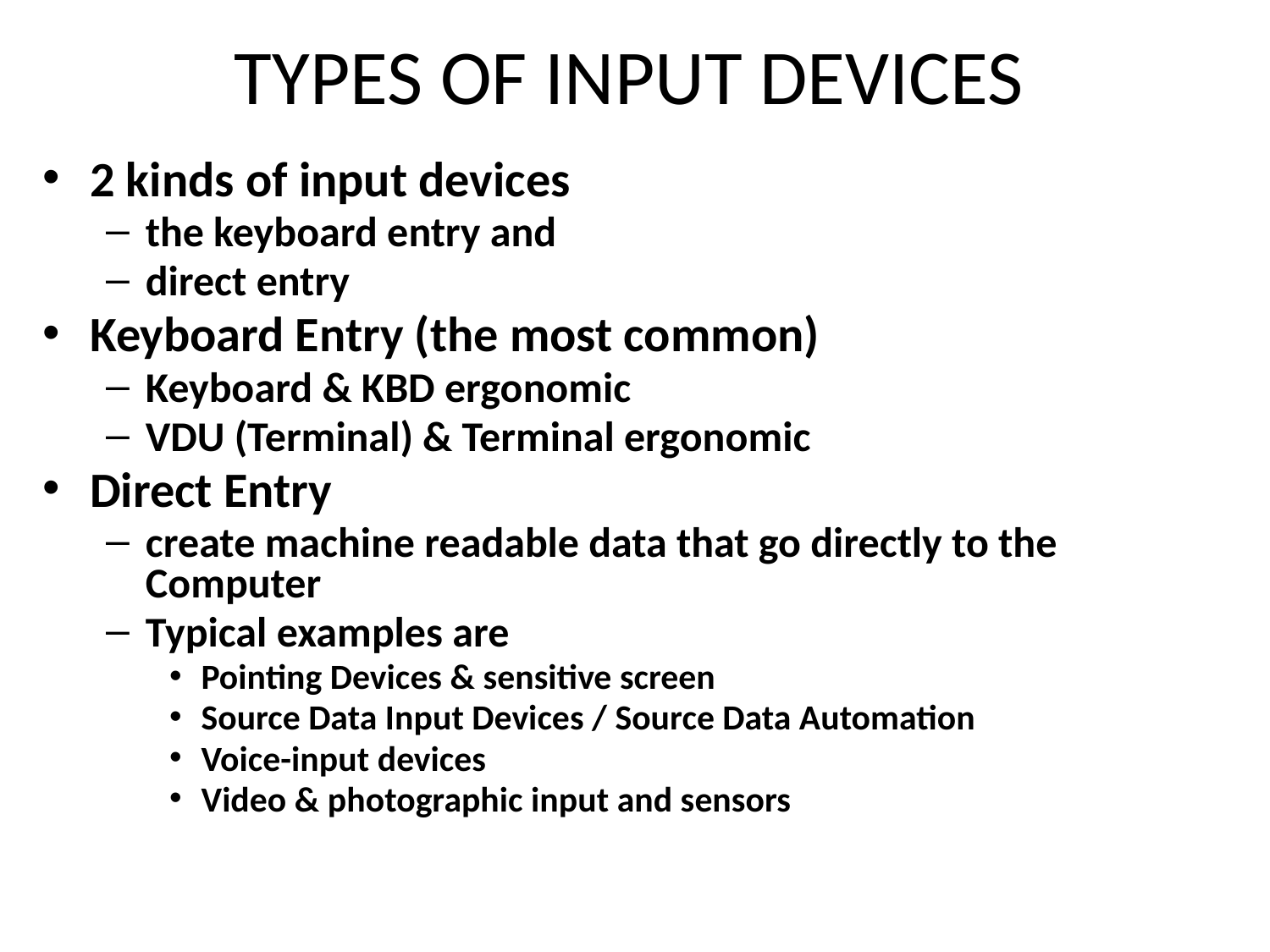

# TYPES OF INPUT DEVICES
2 kinds of input devices
the keyboard entry and
direct entry
Keyboard Entry (the most common)
Keyboard & KBD ergonomic
VDU (Terminal) & Terminal ergonomic
Direct Entry
create machine readable data that go directly to the Computer
Typical examples are
Pointing Devices & sensitive screen
Source Data Input Devices / Source Data Automation
Voice-input devices
Video & photographic input and sensors